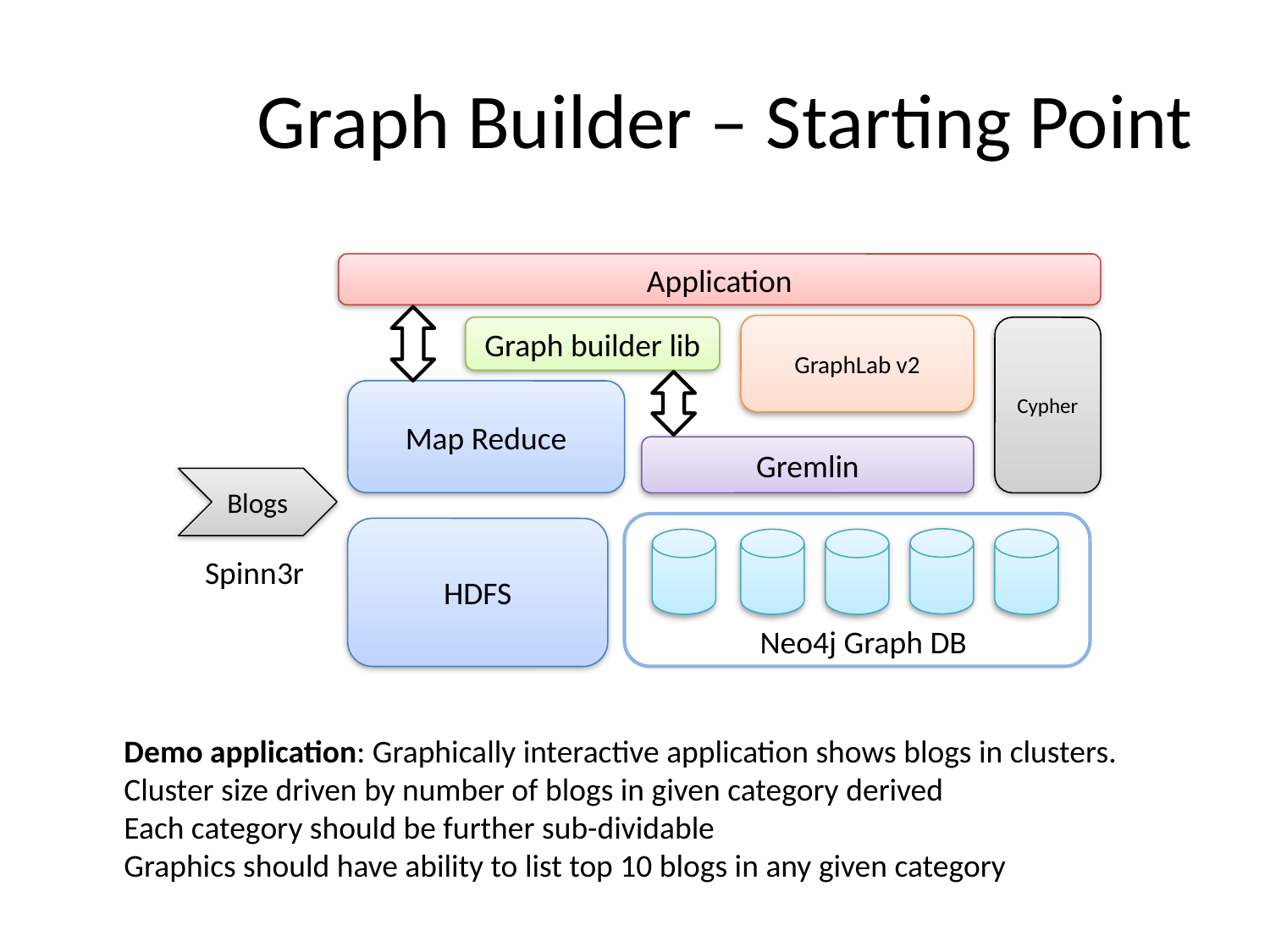

# Graph Builder – Starting Point
Application

GraphLab v2
Graph builder lib
Cypher

Map Reduce
Gremlin
Blogs

HDFS

Spinn3r
Neo4j Graph DB
Demo application: Graphically interactive application shows blogs in clusters.
Cluster size driven by number of blogs in given category derived
Each category should be further sub-dividable
Graphics should have ability to list top 10 blogs in any given category